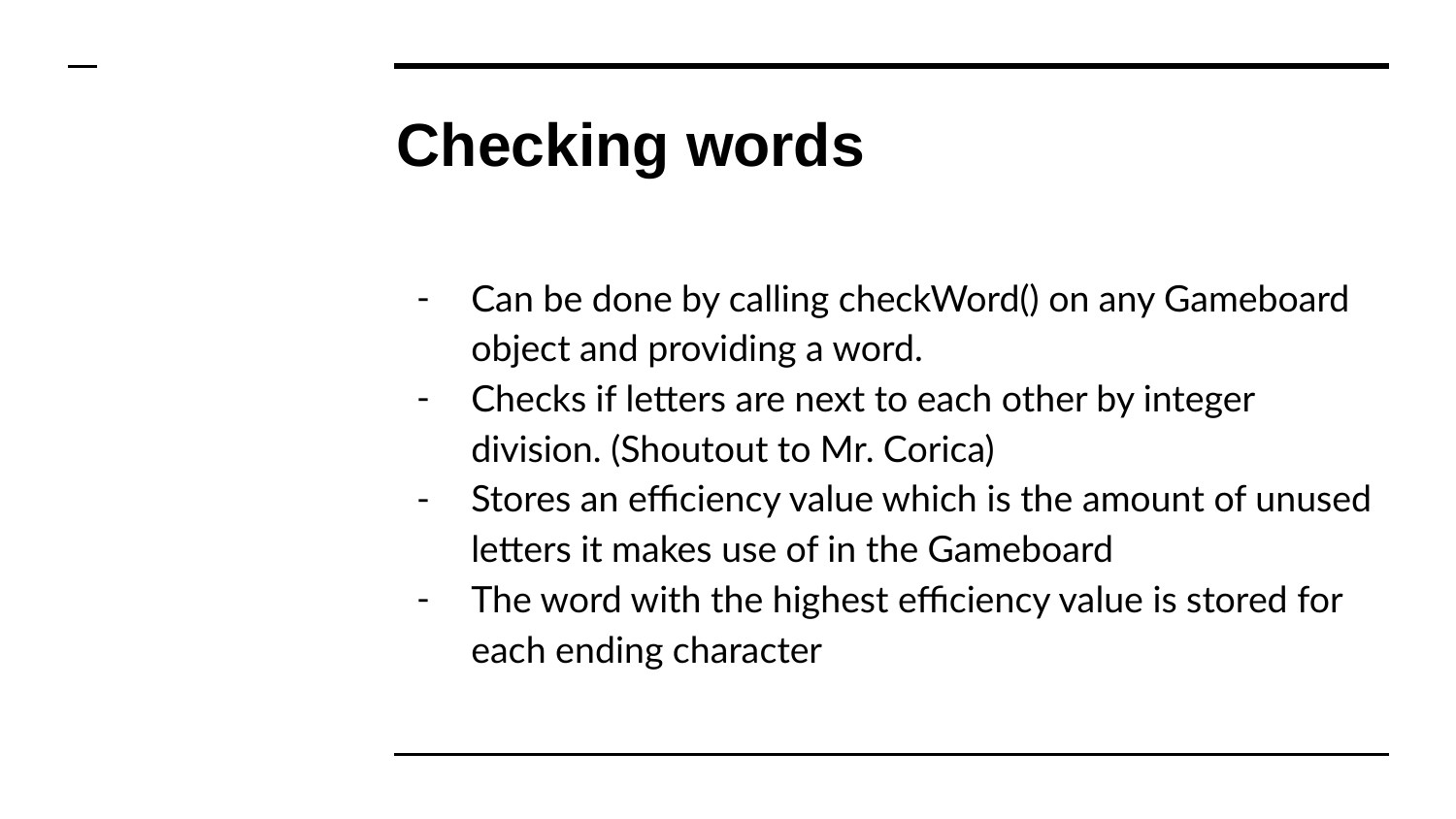

# Checking words
Can be done by calling checkWord() on any Gameboard object and providing a word.
Checks if letters are next to each other by integer division. (Shoutout to Mr. Corica)
Stores an efficiency value which is the amount of unused letters it makes use of in the Gameboard
The word with the highest efficiency value is stored for each ending character